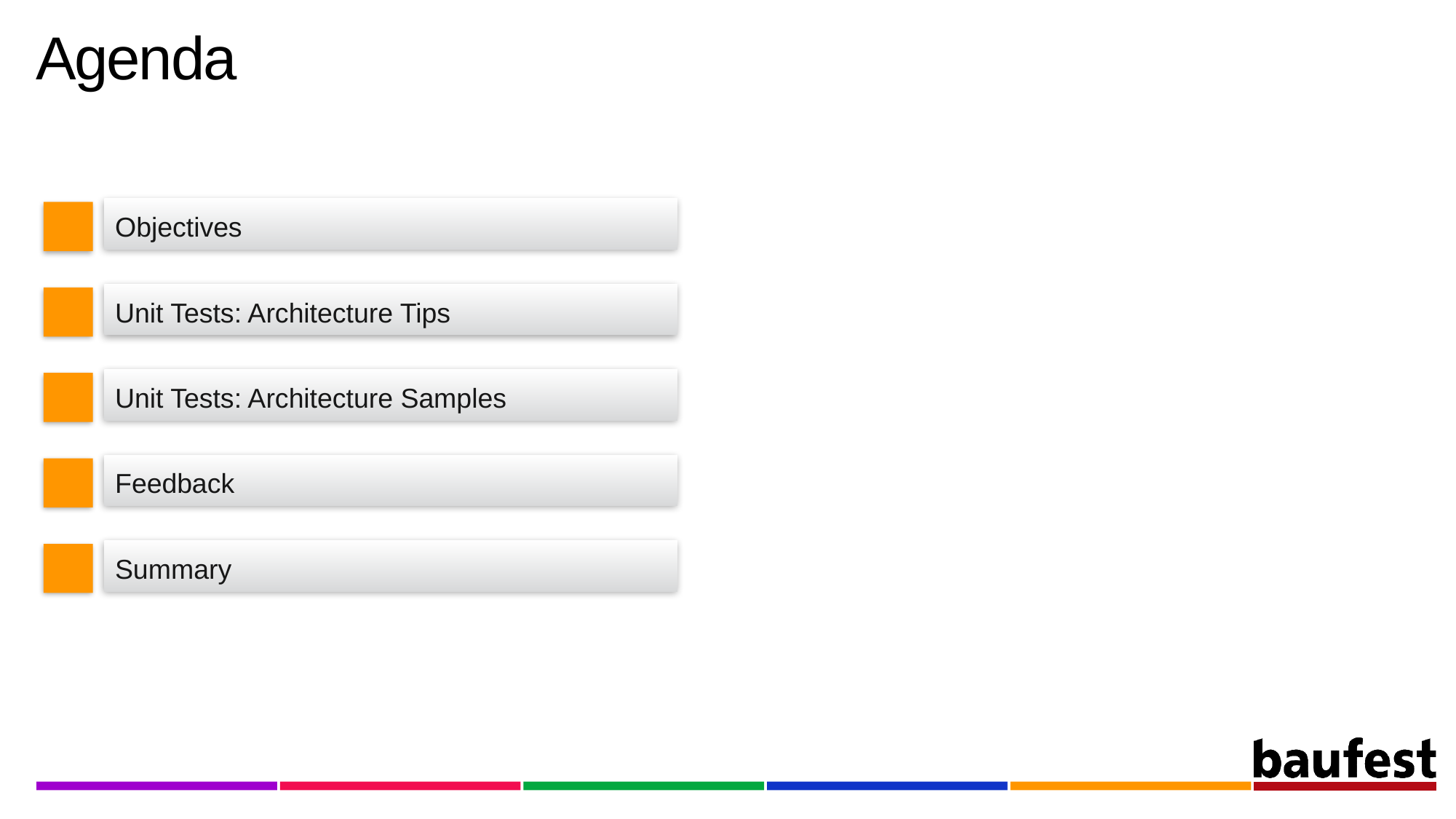

# Agenda

Objectives

Unit Tests: Architecture Tips

Unit Tests: Architecture Samples

Feedback

Summary